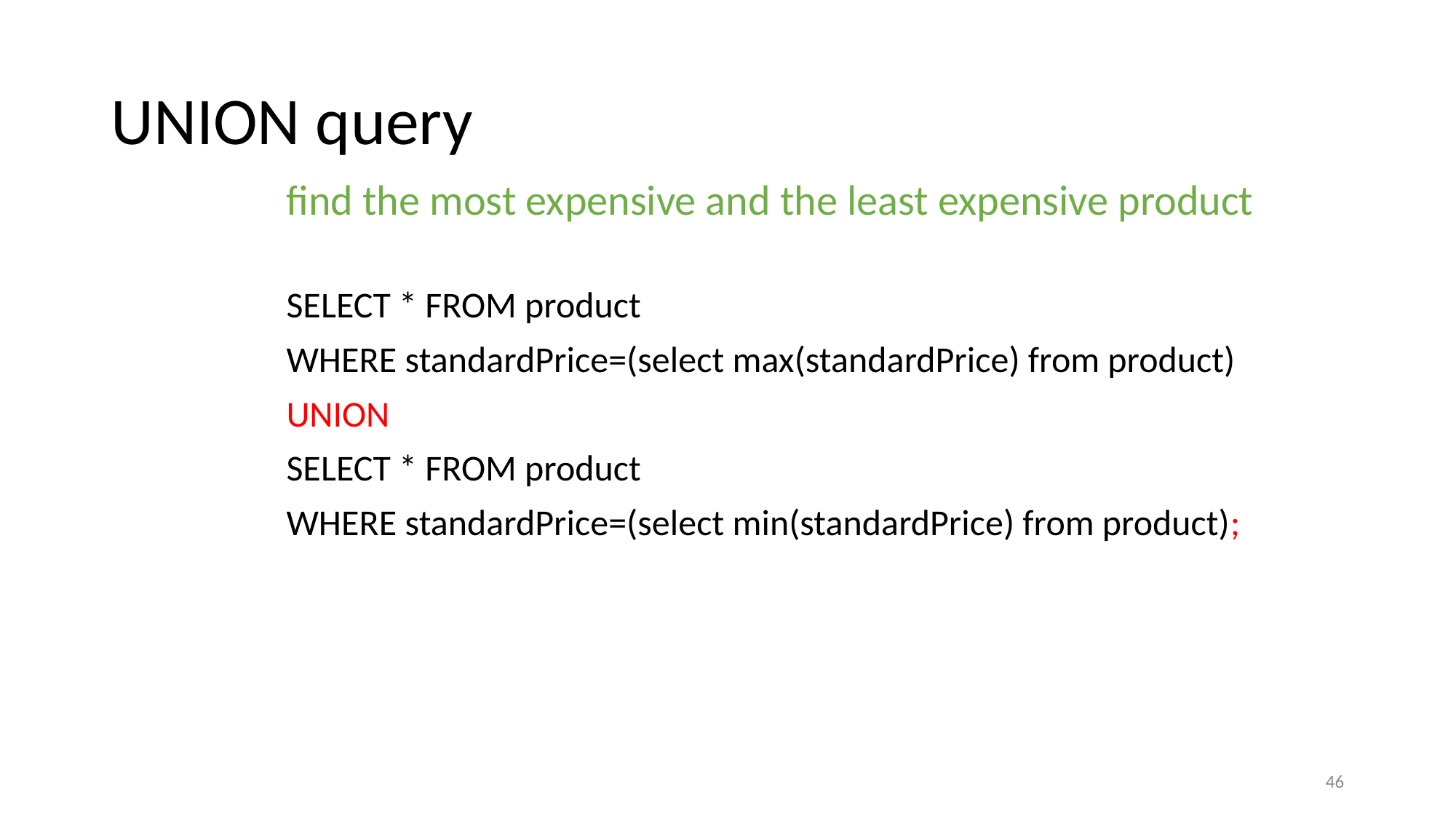

# UNION query
find the most expensive and the least expensive product

SELECT * FROM product
WHERE standardPrice=(select max(standardPrice) from product)
UNION
SELECT * FROM product
WHERE standardPrice=(select min(standardPrice) from product);

46